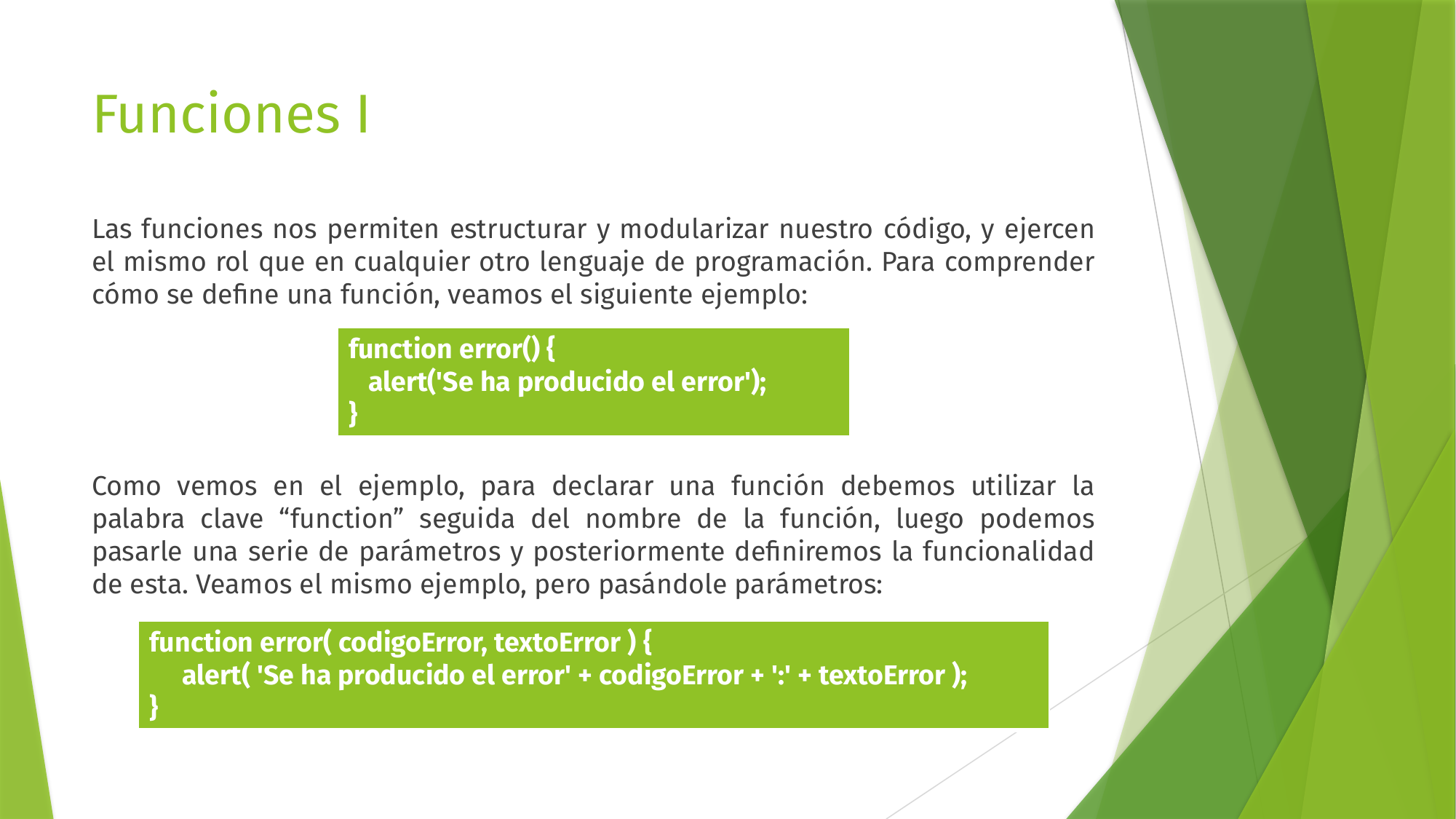

# Funciones I
Las funciones nos permiten estructurar y modularizar nuestro código, y ejercen el mismo rol que en cualquier otro lenguaje de programación. Para comprender cómo se define una función, veamos el siguiente ejemplo:

Como vemos en el ejemplo, para declarar una función debemos utilizar la palabra clave “function” seguida del nombre de la función, luego podemos pasarle una serie de parámetros y posteriormente definiremos la funcionalidad de esta. Veamos el mismo ejemplo, pero pasándole parámetros:
| function error() { alert('Se ha producido el error'); } |
| --- |
| function error( codigoError, textoError ) { alert( 'Se ha producido el error' + codigoError + ':' + textoError ); } |
| --- |